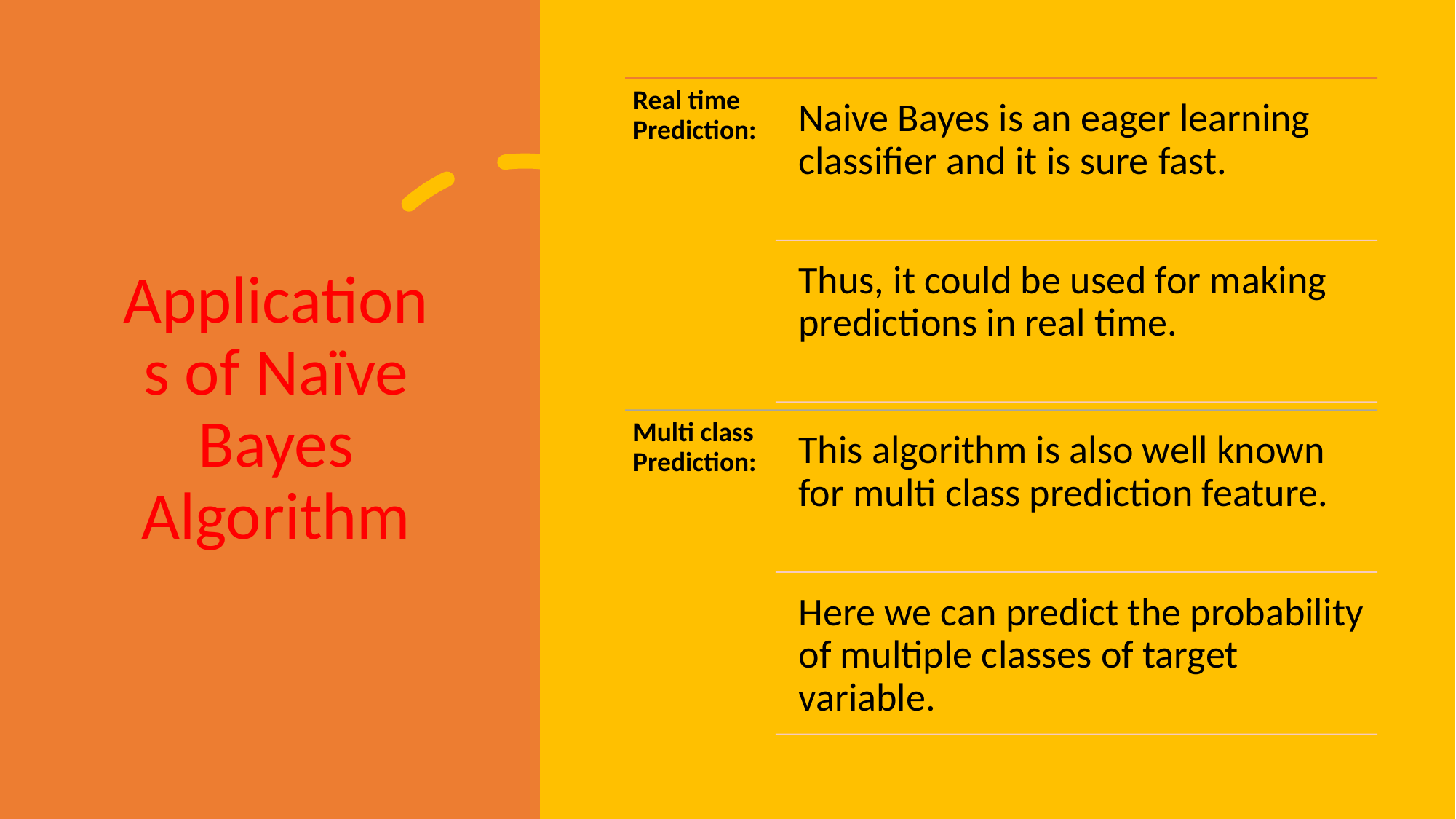

# Applications of Naïve Bayes Algorithm
Real time Prediction:
Naive Bayes is an eager learning classifier and it is sure fast.
Thus, it could be used for making predictions in real time.
Multi class Prediction:
This algorithm is also well known for multi class prediction feature.
Here we can predict the probability of multiple classes of target variable.